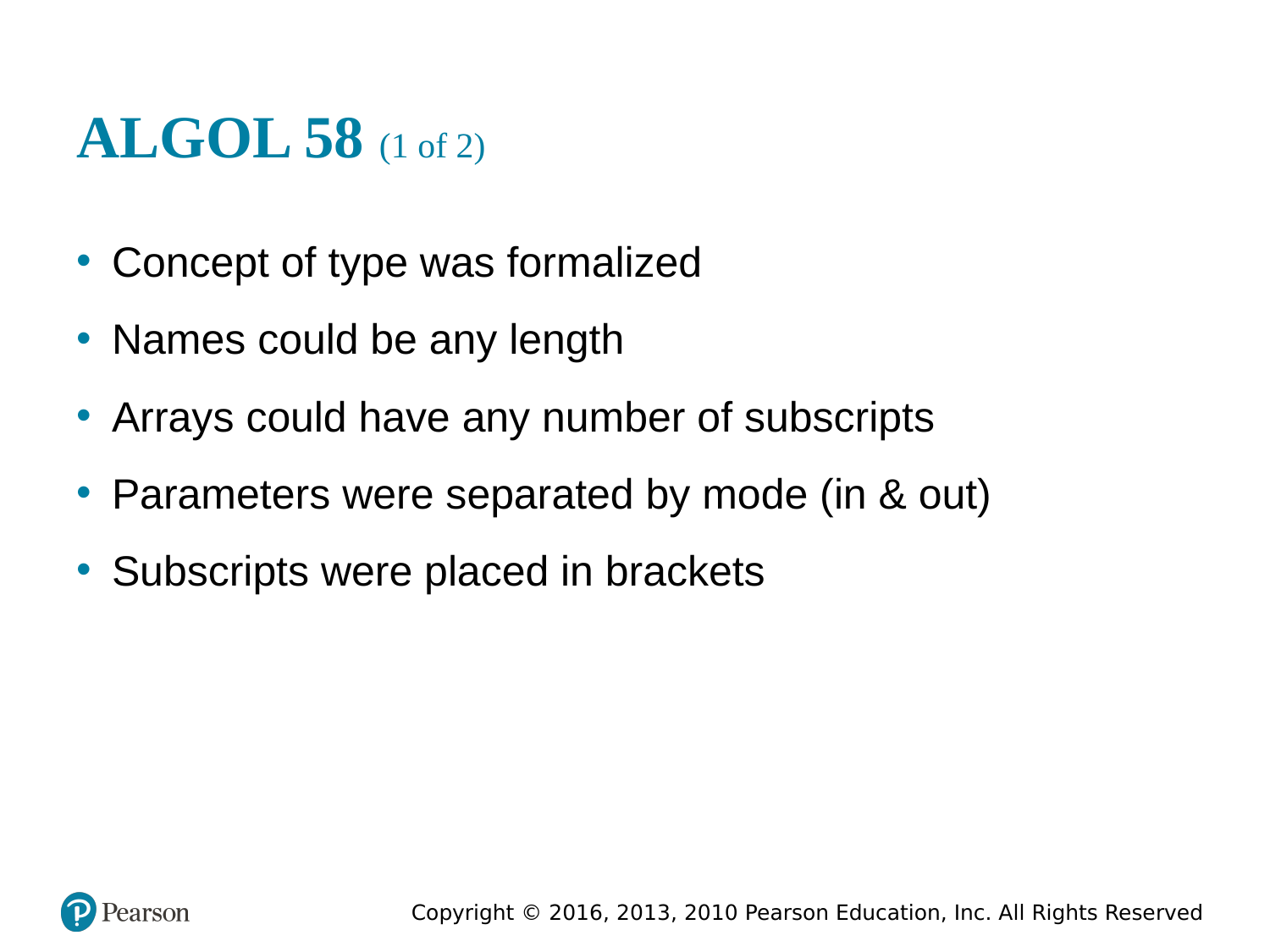

# ALGOL 58 (1 of 2)
Concept of type was formalized
Names could be any length
Arrays could have any number of subscripts
Parameters were separated by mode (in & out)
Subscripts were placed in brackets